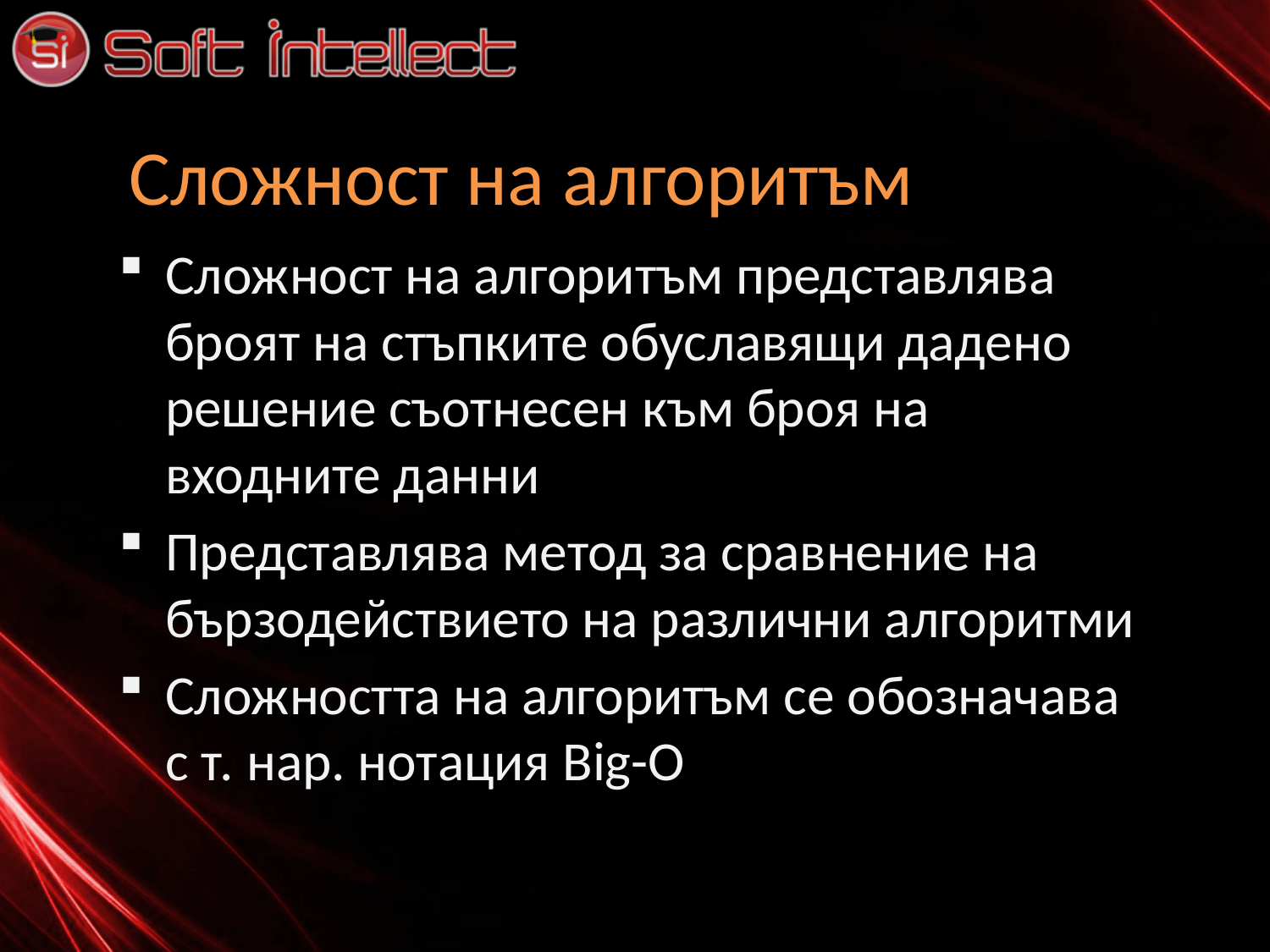

# Сложност на алгоритъм
Сложност на алгоритъм представлява броят на стъпките обуславящи дадено решение съотнесен към броя на входните данни
Представлява метод за сравнение на бързодействието на различни алгоритми
Сложността на алгоритъм се обозначава с т. нар. нотация Big-O